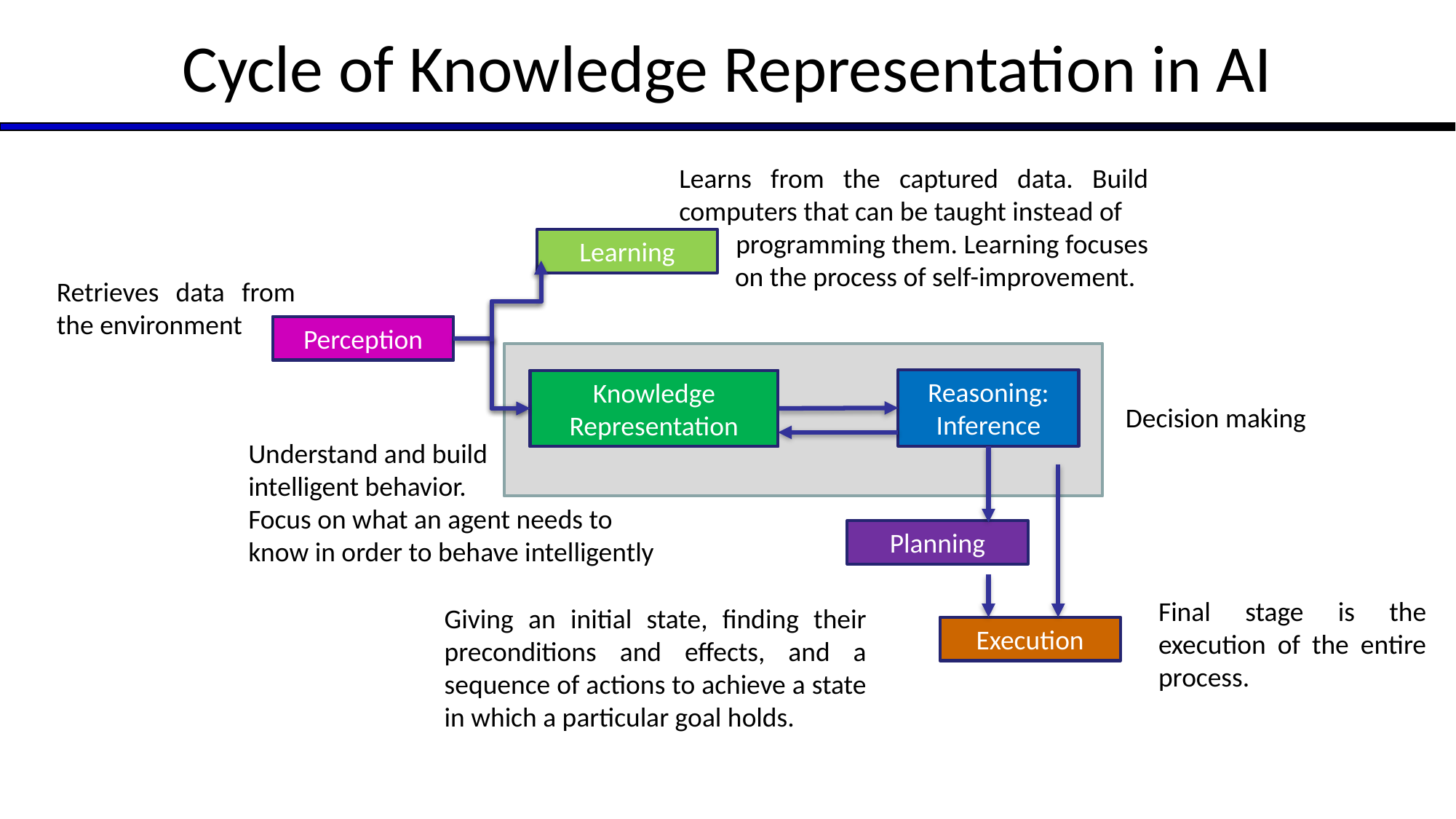

# Cycle of Knowledge Representation in AI
Learns from the captured data. Build computers that can be taught instead of
         programming them. Learning focuses
         on the process of self-improvement.
Learning
Perception
Perception

Reasoning:
Inference
Knowledge Representation
Knowledge Representation
Planning
Execution
Retrieves data from the environment
Decision making
Understand and build
intelligent behavior.
Focus on what an agent needs to know in order to behave intelligently
Final stage is the execution of the entire process.
Giving an initial state, finding their preconditions and effects, and a sequence of actions to achieve a state in which a particular goal holds.